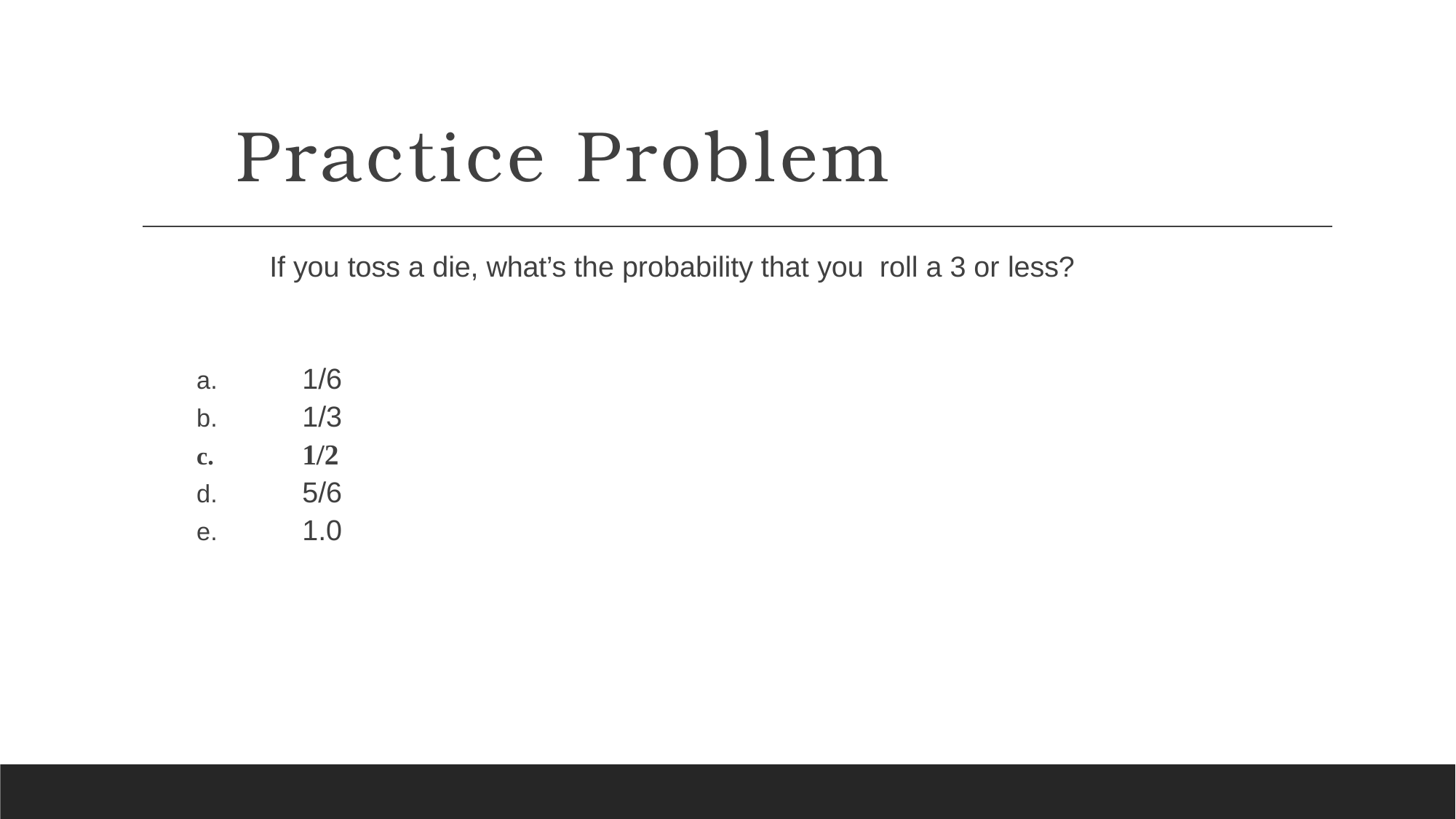

# Practice Problem
If you toss a die, what’s the probability that you  roll a 3 or less?

a.	1/6
b.	1/3
c.	1/2
d.	5/6
e.	1.0